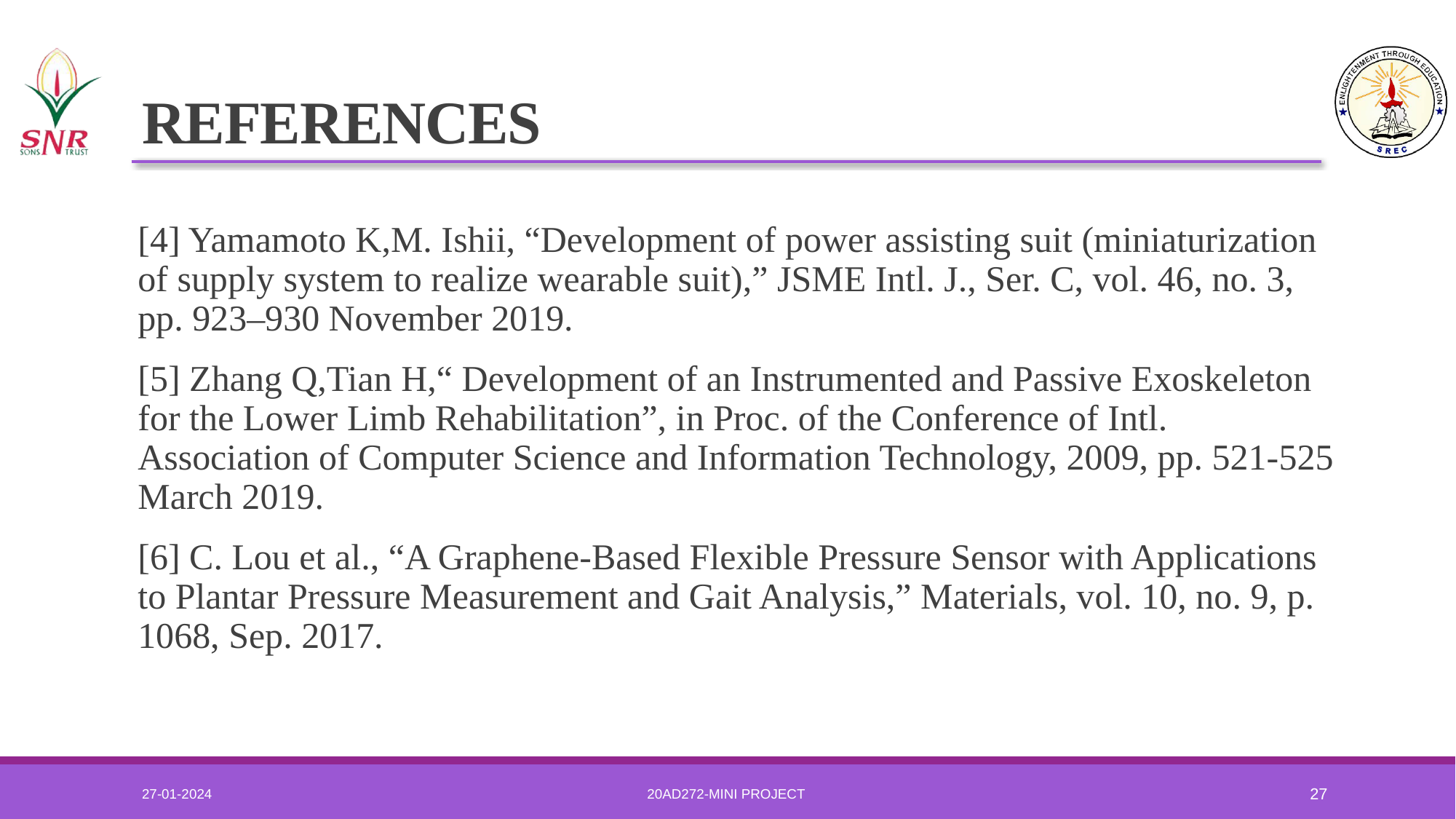

# REFERENCES
[4] Yamamoto K,M. Ishii, “Development of power assisting suit (miniaturization of supply system to realize wearable suit),” JSME Intl. J., Ser. C, vol. 46, no. 3, pp. 923–930 November 2019.
[5] Zhang Q,Tian H,“ Development of an Instrumented and Passive Exoskeleton for the Lower Limb Rehabilitation”, in Proc. of the Conference of Intl. Association of Computer Science and Information Technology, 2009, pp. 521-525 March 2019.
[6] C. Lou et al., “A Graphene-Based Flexible Pressure Sensor with Applications to Plantar Pressure Measurement and Gait Analysis,” Materials, vol. 10, no. 9, p. 1068, Sep. 2017.

27-01-2024
20AD272-MINI PROJECT
27